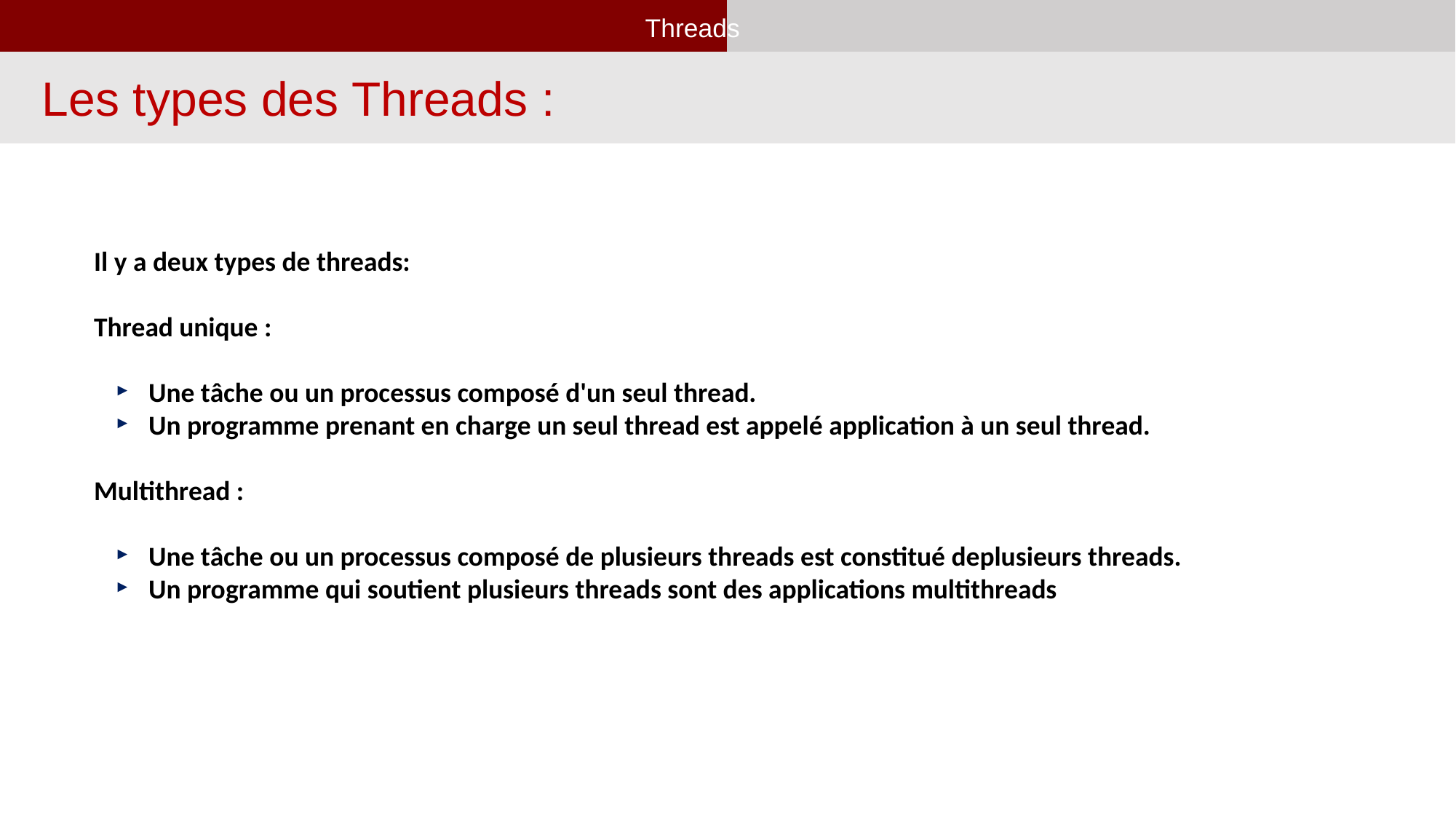

Threads

Les types des Threads :
Il y a deux types de threads:

Thread unique :

Une tâche ou un processus composé d'un seul thread.
Un programme prenant en charge un seul thread est appelé application à un seul thread.

Multithread :

Une tâche ou un processus composé de plusieurs threads est constitué deplusieurs threads.
Un programme qui soutient plusieurs threads sont des applications multithreads